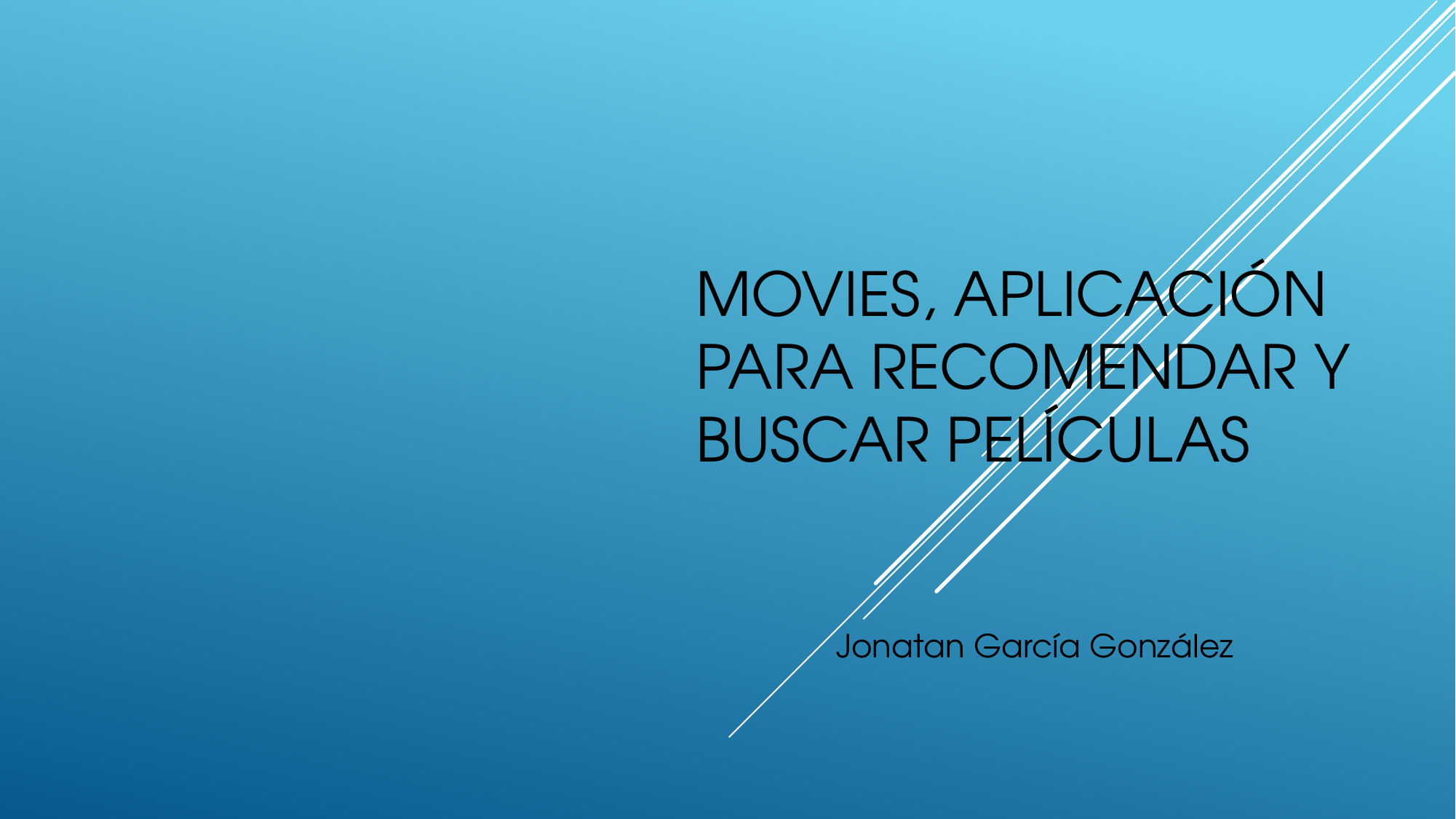

# Movies, Aplicación para recomendar y buscar películas

Jonatan García González